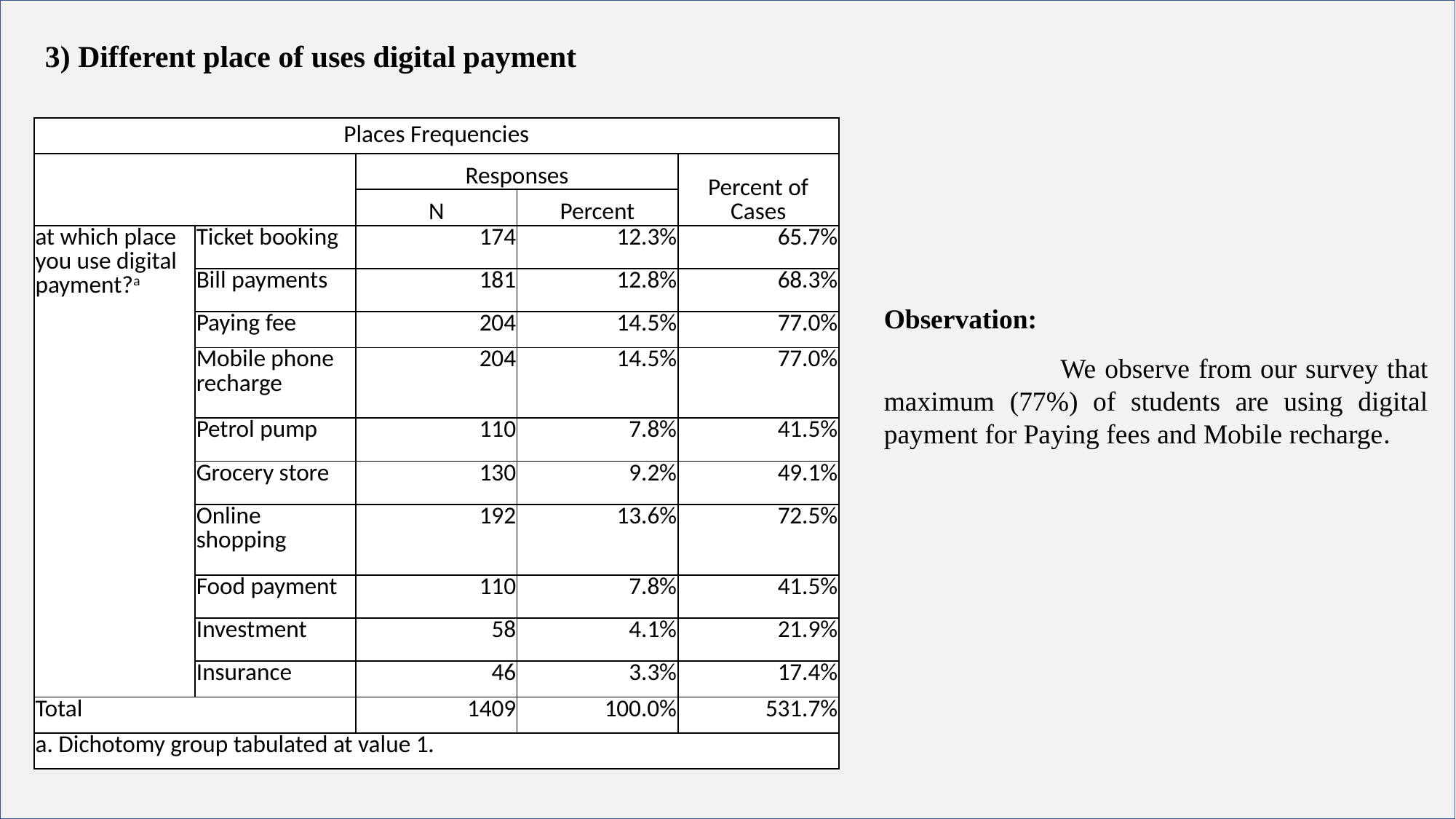

3) Different place of uses digital payment
| Places Frequencies |  |  |  |  |
| --- | --- | --- | --- | --- |
|  |  | Responses |  | Percent of Cases |
|  |  | N | Percent |  |
| at which place you use digital payment?a | Ticket booking | 174 | 12.3% | 65.7% |
|  | Bill payments | 181 | 12.8% | 68.3% |
|  | Paying fee | 204 | 14.5% | 77.0% |
|  | Mobile phone recharge | 204 | 14.5% | 77.0% |
|  | Petrol pump | 110 | 7.8% | 41.5% |
|  | Grocery store | 130 | 9.2% | 49.1% |
|  | Online shopping | 192 | 13.6% | 72.5% |
|  | Food payment | 110 | 7.8% | 41.5% |
|  | Investment | 58 | 4.1% | 21.9% |
|  | Insurance | 46 | 3.3% | 17.4% |
| Total |  | 1409 | 100.0% | 531.7% |
| a. Dichotomy group tabulated at value 1. |  |  |  |  |
Observation:

                    We observe from our survey that maximum (77%) of students are using digital payment for Paying fees and Mobile recharge.